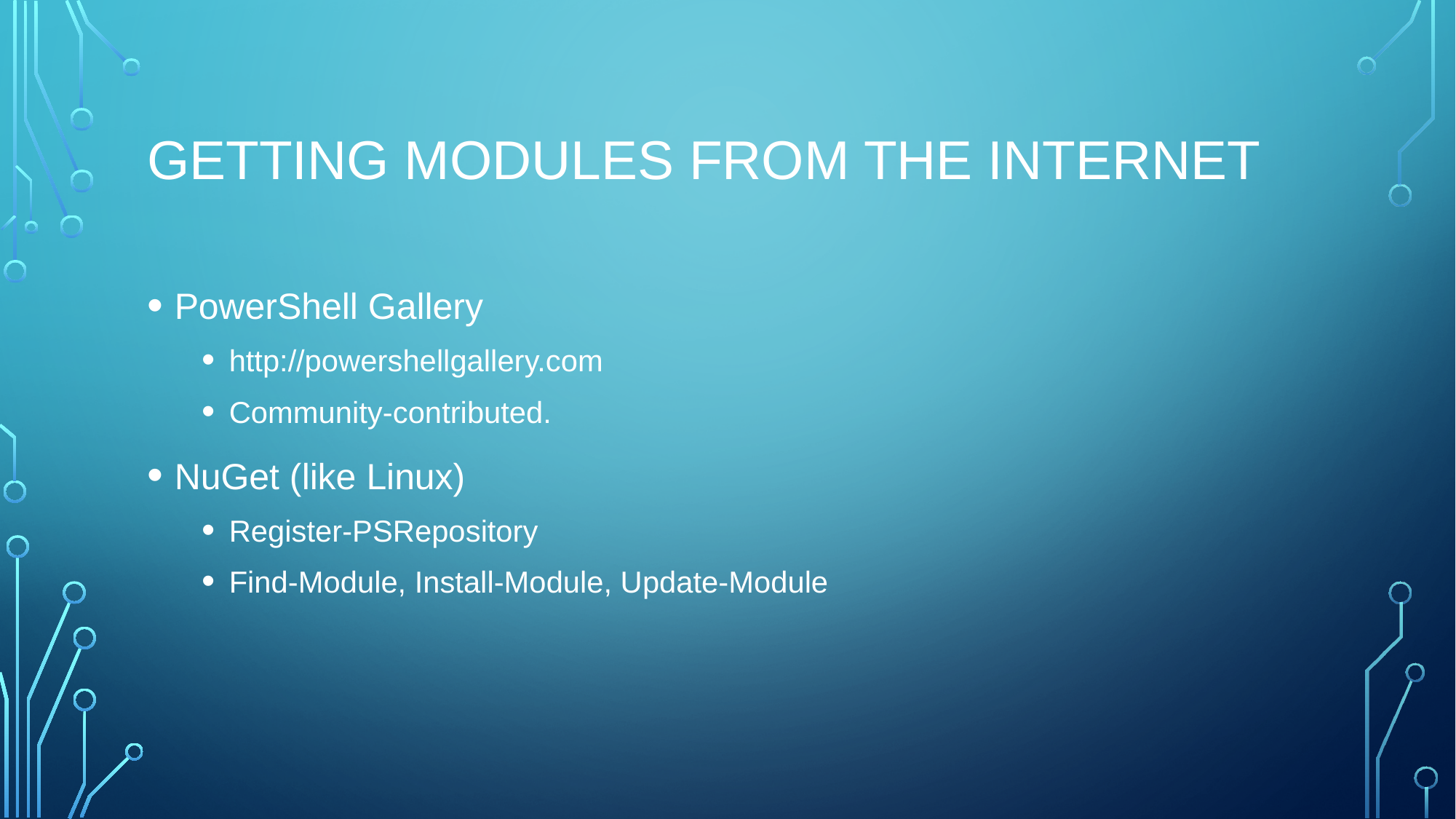

# Getting modules from the internet
PowerShell Gallery
http://powershellgallery.com
Community-contributed.
NuGet (like Linux)
Register-PSRepository
Find-Module, Install-Module, Update-Module